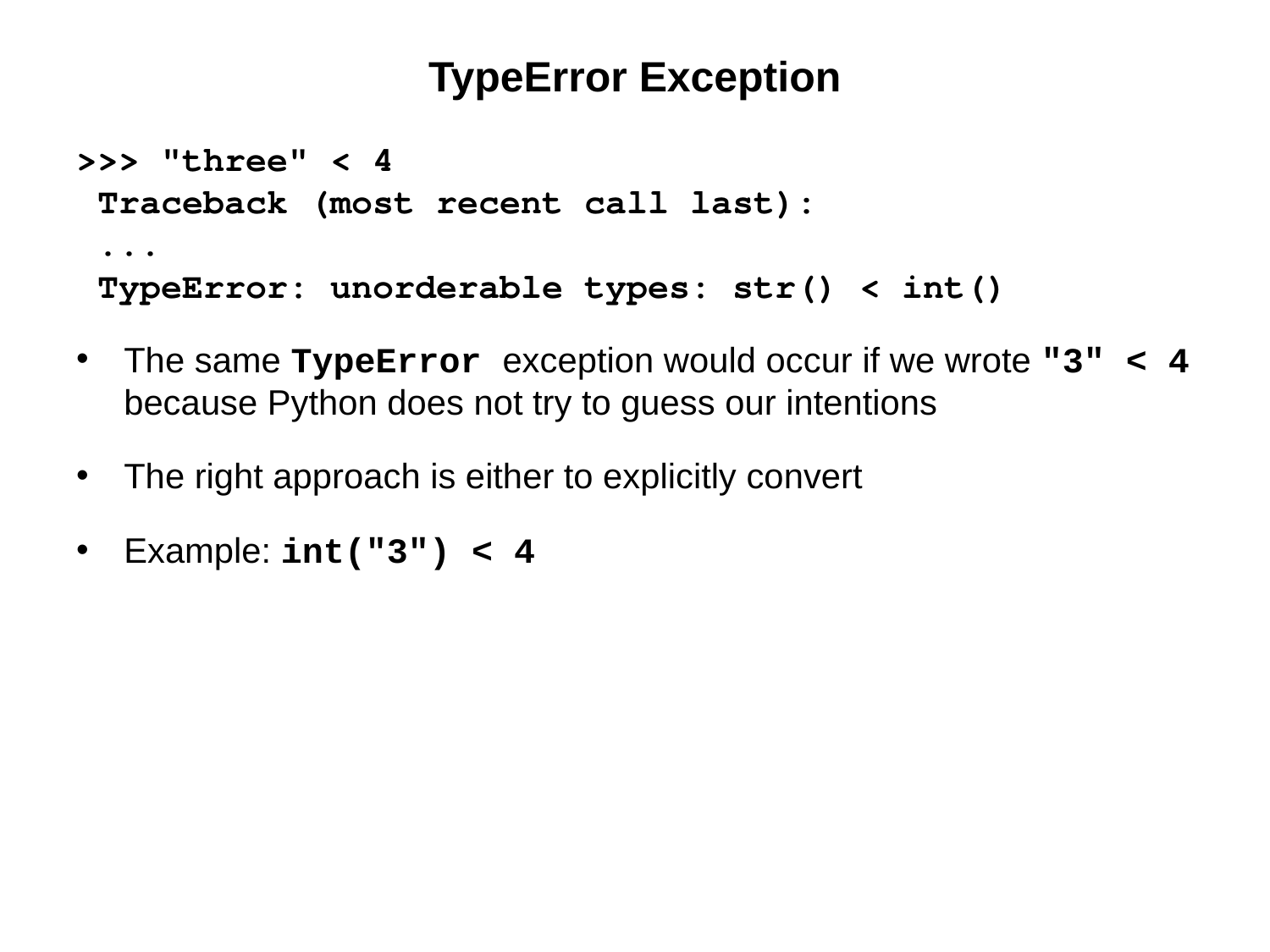

# TypeError Exception
>>> "three" < 4
 Traceback (most recent call last):
 ...
 TypeError: unorderable types: str() < int()
The same TypeError exception would occur if we wrote "3" < 4 because Python does not try to guess our intentions
The right approach is either to explicitly convert
Example: int("3") < 4